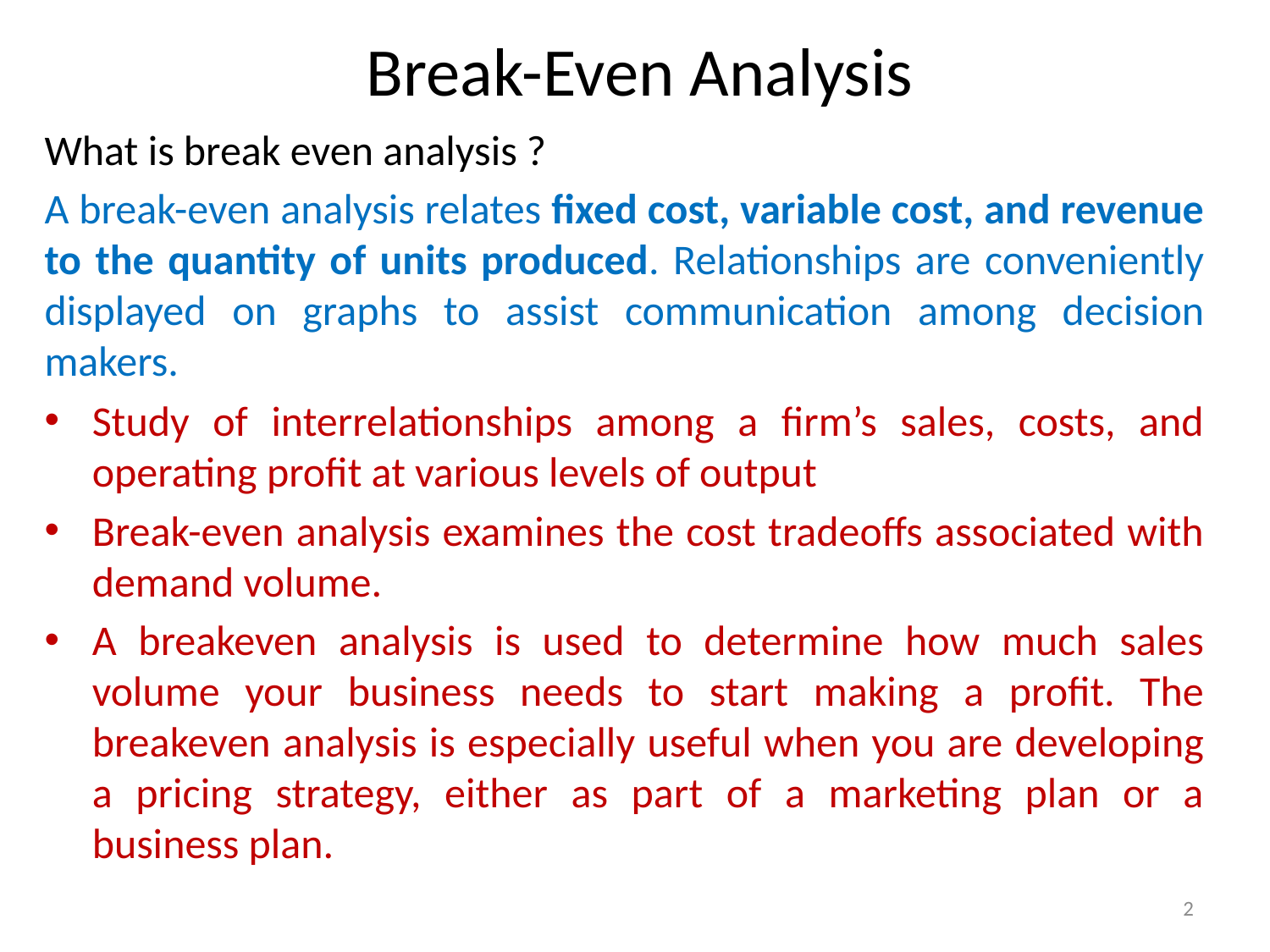

# Break-Even Analysis
What is break even analysis ?
A break-even analysis relates fixed cost, variable cost, and revenue to the quantity of units produced. Relationships are conveniently displayed on graphs to assist communication among decision makers.
Study of interrelationships among a firm’s sales, costs, and operating profit at various levels of output
Break-even analysis examines the cost tradeoffs associated with demand volume.
A breakeven analysis is used to determine how much sales volume your business needs to start making a profit. The breakeven analysis is especially useful when you are developing a pricing strategy, either as part of a marketing plan or a business plan.

2